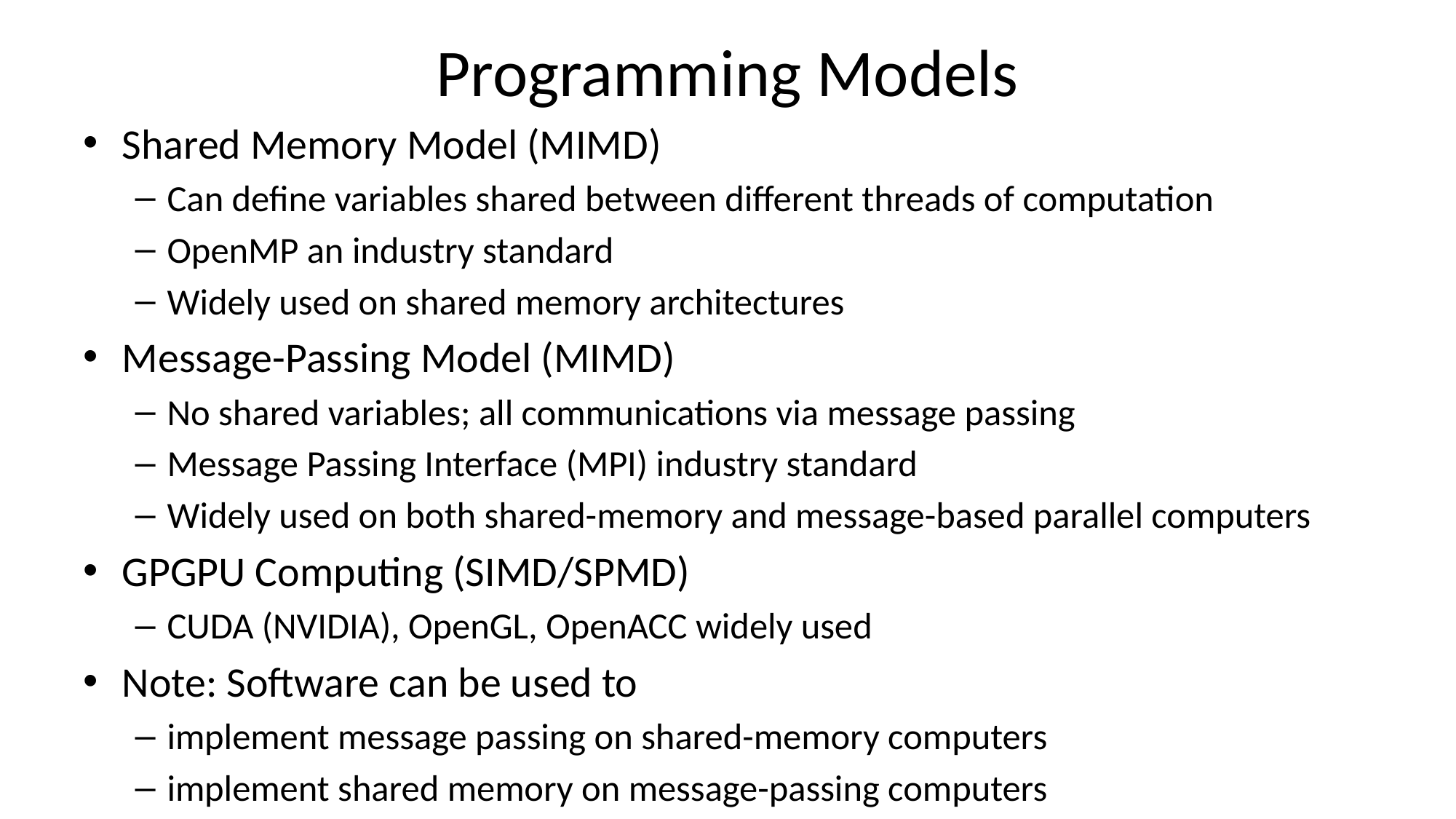

# Programming Models

Shared Memory Model (MIMD)
Can define variables shared between different threads of computation
OpenMP an industry standard
Widely used on shared memory architectures
Message-Passing Model (MIMD)
No shared variables; all communications via message passing
Message Passing Interface (MPI) industry standard
Widely used on both shared-memory and message-based parallel computers
GPGPU Computing (SIMD/SPMD)
CUDA (NVIDIA), OpenGL, OpenACC widely used
Note: Software can be used to
implement message passing on shared-memory computers
implement shared memory on message-passing computers